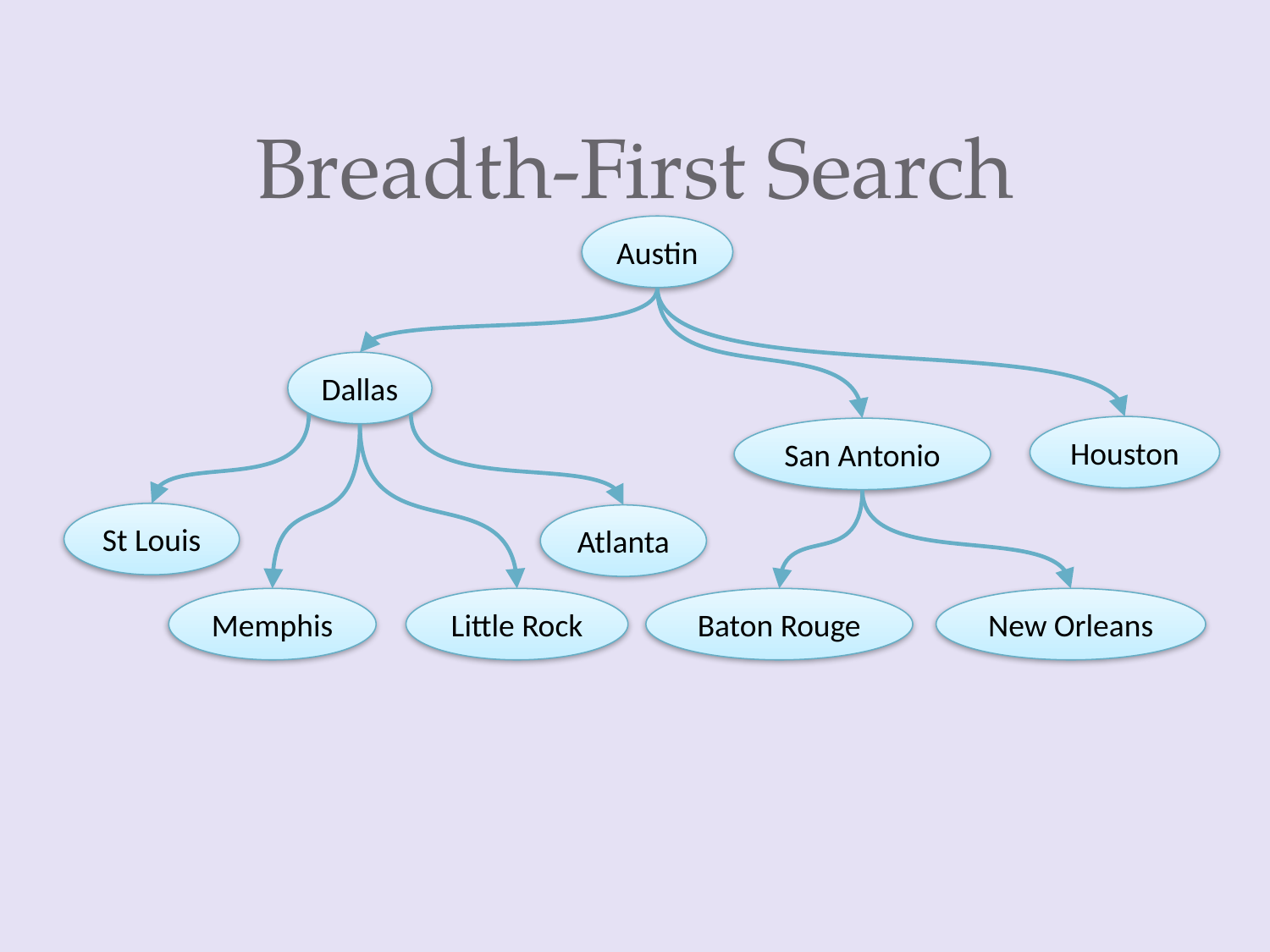

# Breadth-First Search
Austin
Dallas
Houston
San Antonio
St Louis
Atlanta
Baton Rouge
Memphis
Little Rock
New Orleans